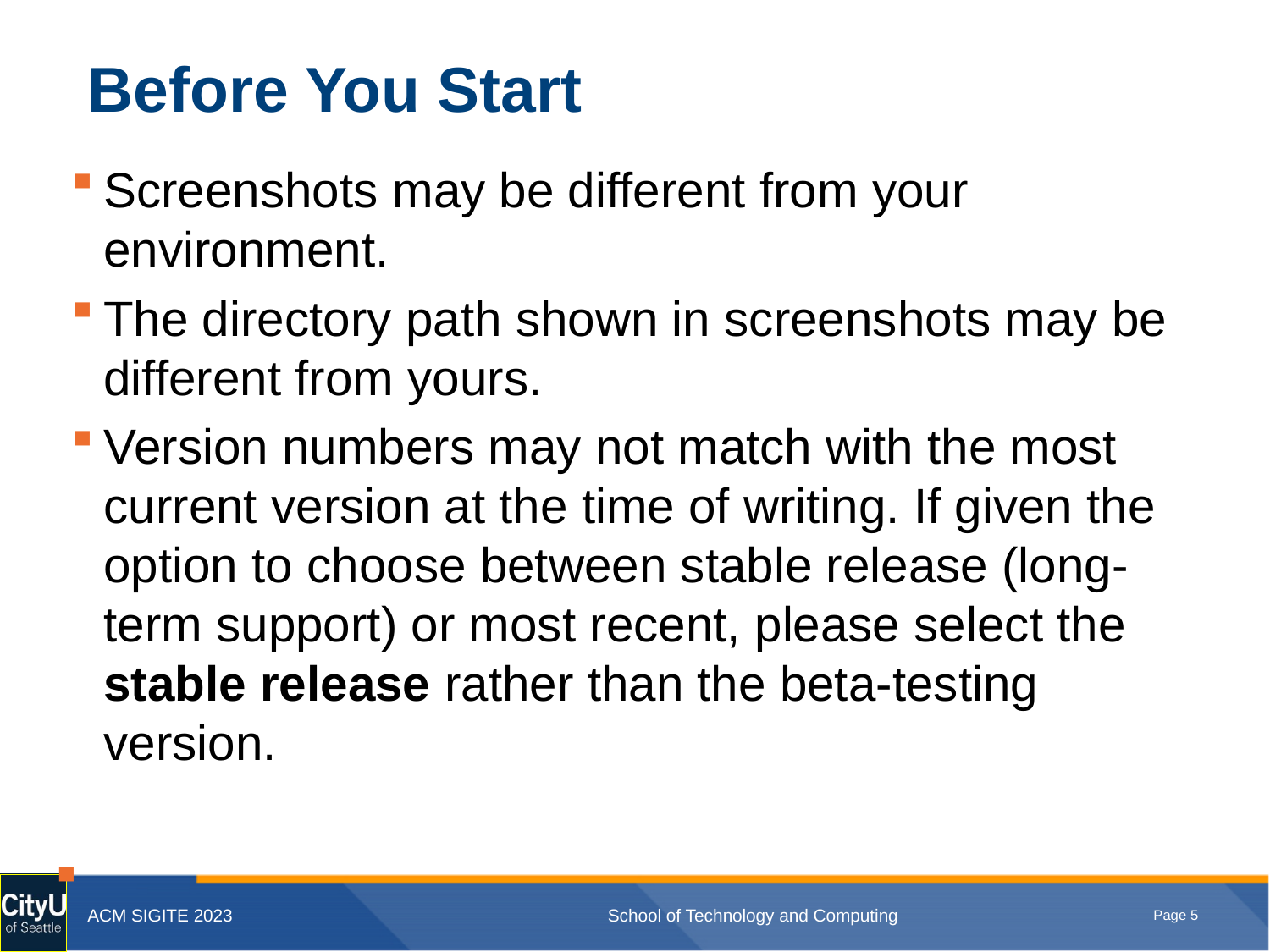

# Before You Start
Screenshots may be different from your environment.
The directory path shown in screenshots may be different from yours.
Version numbers may not match with the most current version at the time of writing. If given the option to choose between stable release (long-term support) or most recent, please select the stable release rather than the beta-testing version.